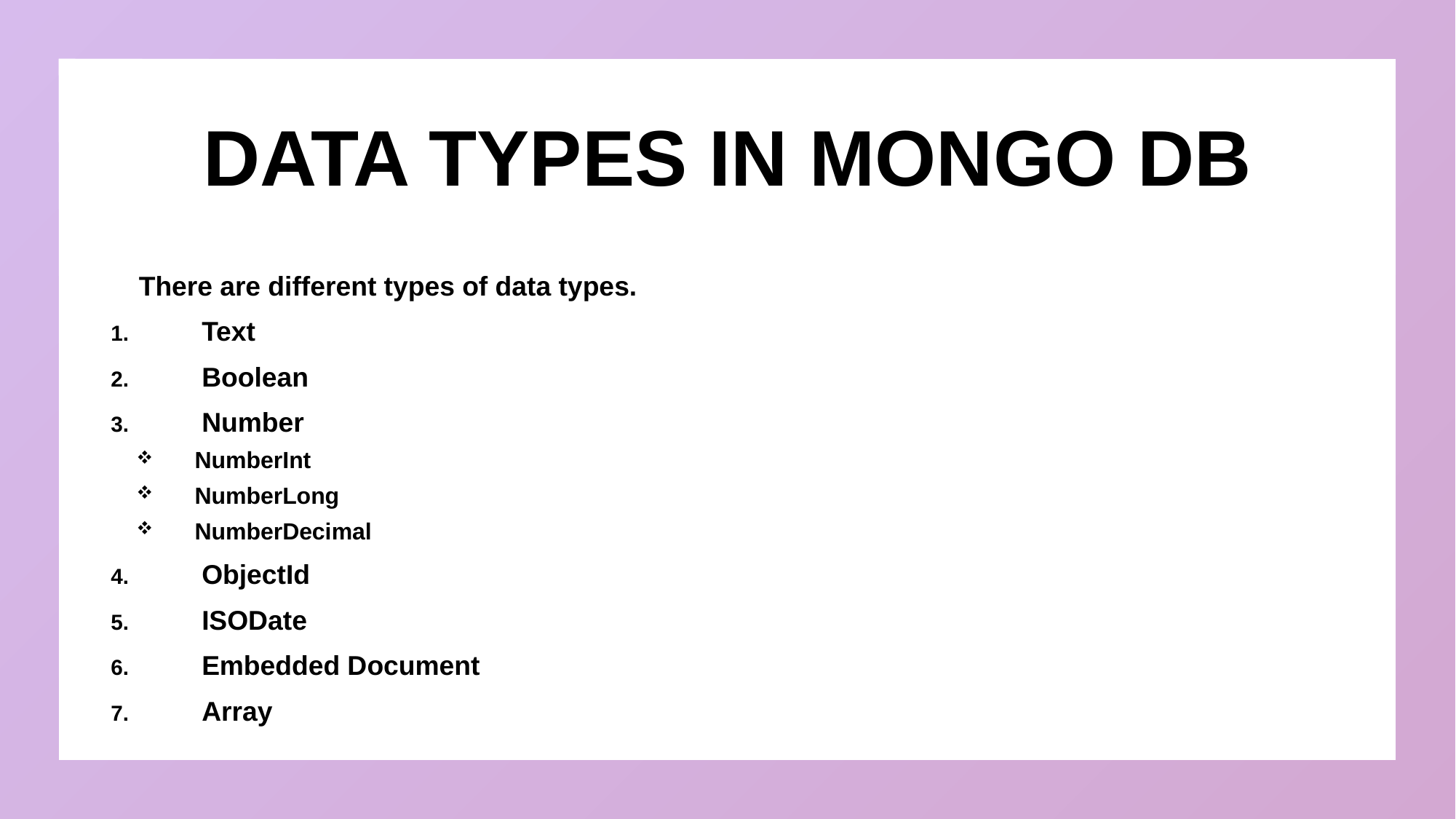

# DATA TYPES IN MONGO DB
There are different types of data types.
Text
Boolean
Number
NumberInt
NumberLong
NumberDecimal
ObjectId
ISODate
Embedded Document
Array